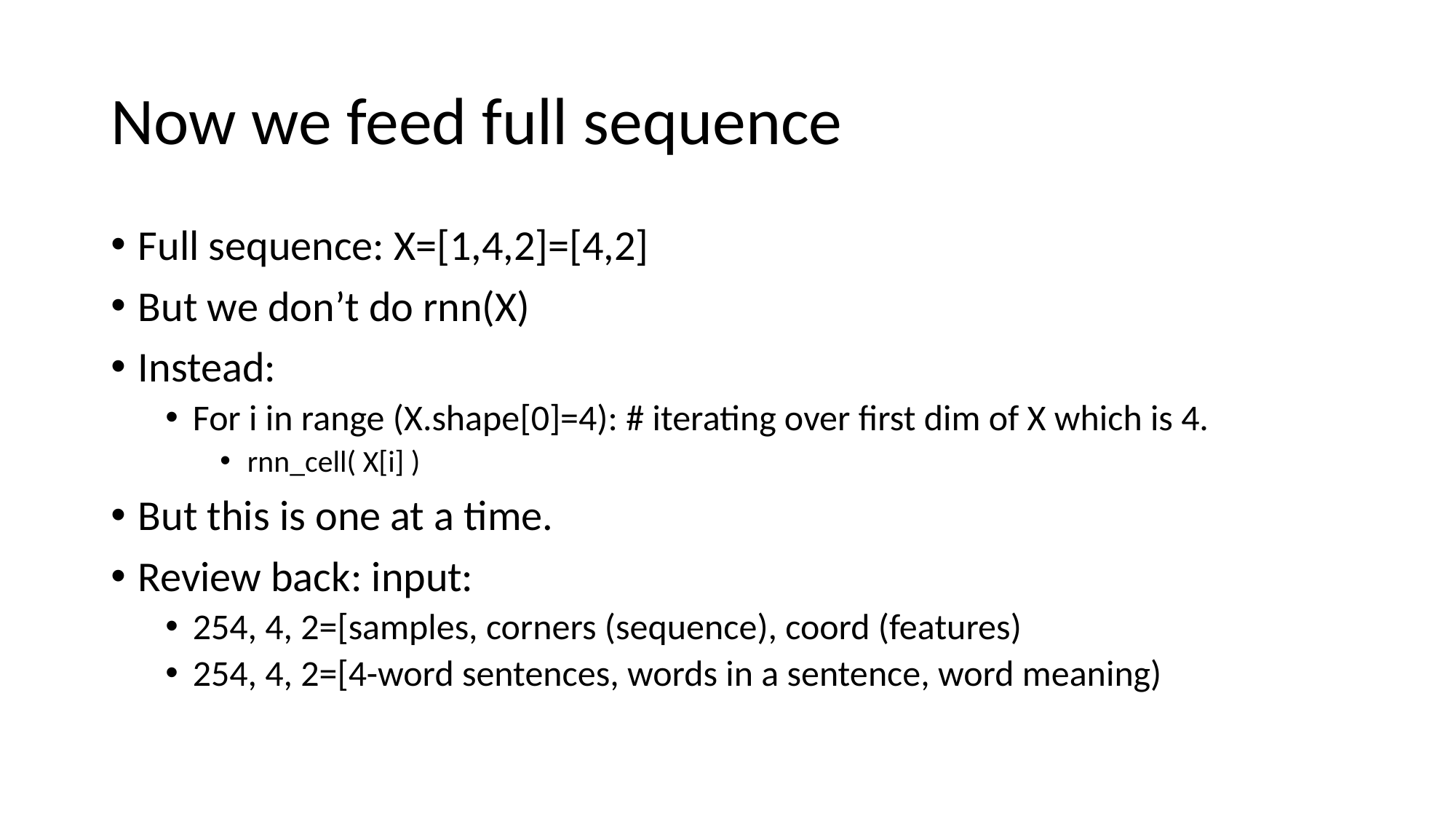

# Now we feed full sequence
Full sequence: X=[1,4,2]=[4,2]
But we don’t do rnn(X)
Instead:
For i in range (X.shape[0]=4): # iterating over first dim of X which is 4.
rnn_cell( X[i] )
But this is one at a time.
Review back: input:
254, 4, 2=[samples, corners (sequence), coord (features)
254, 4, 2=[4-word sentences, words in a sentence, word meaning)